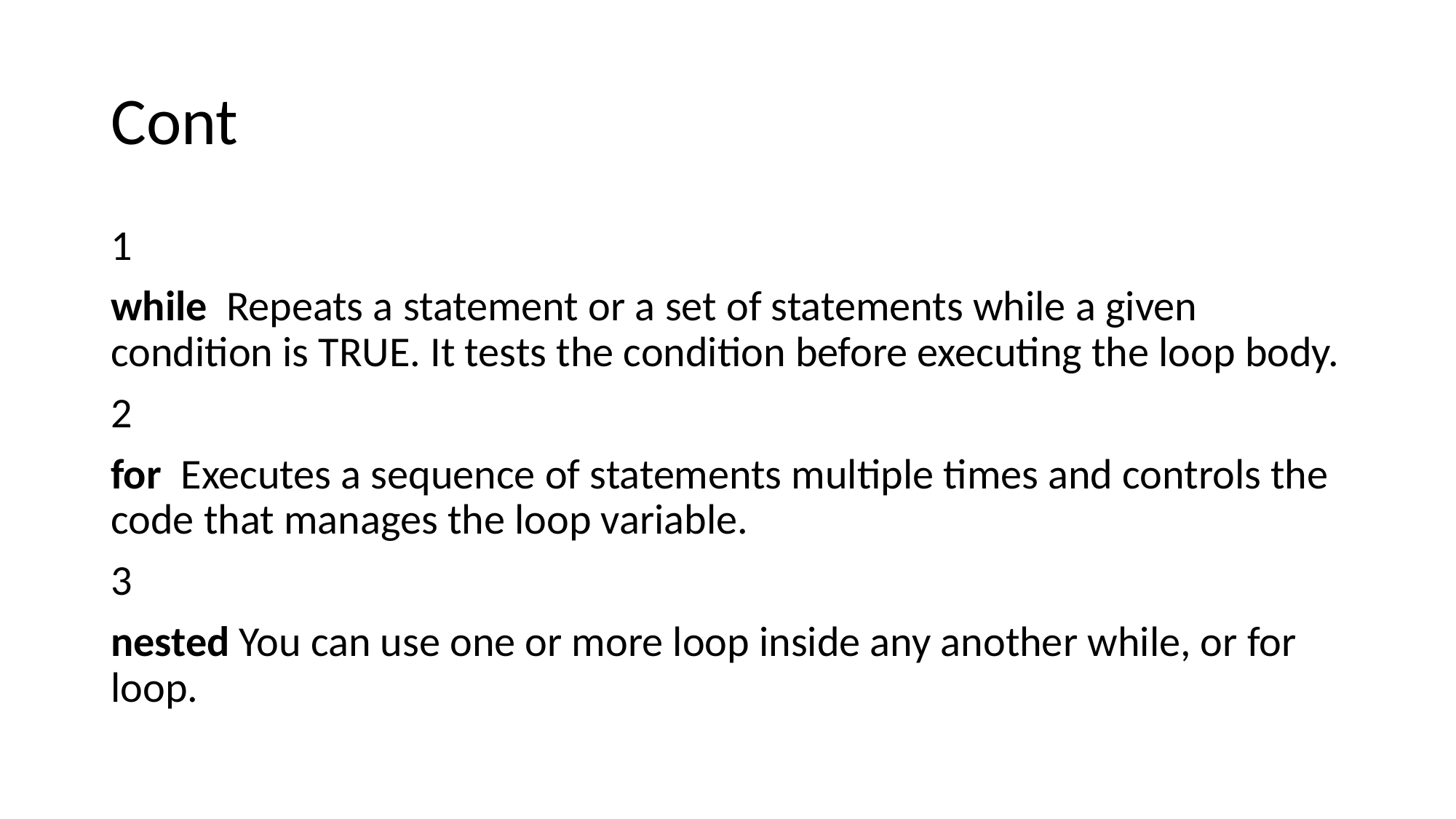

# Cont
1
while  Repeats a statement or a set of statements while a given condition is TRUE. It tests the condition before executing the loop body.
2
for  Executes a sequence of statements multiple times and controls the code that manages the loop variable.
3
nested You can use one or more loop inside any another while, or for loop.